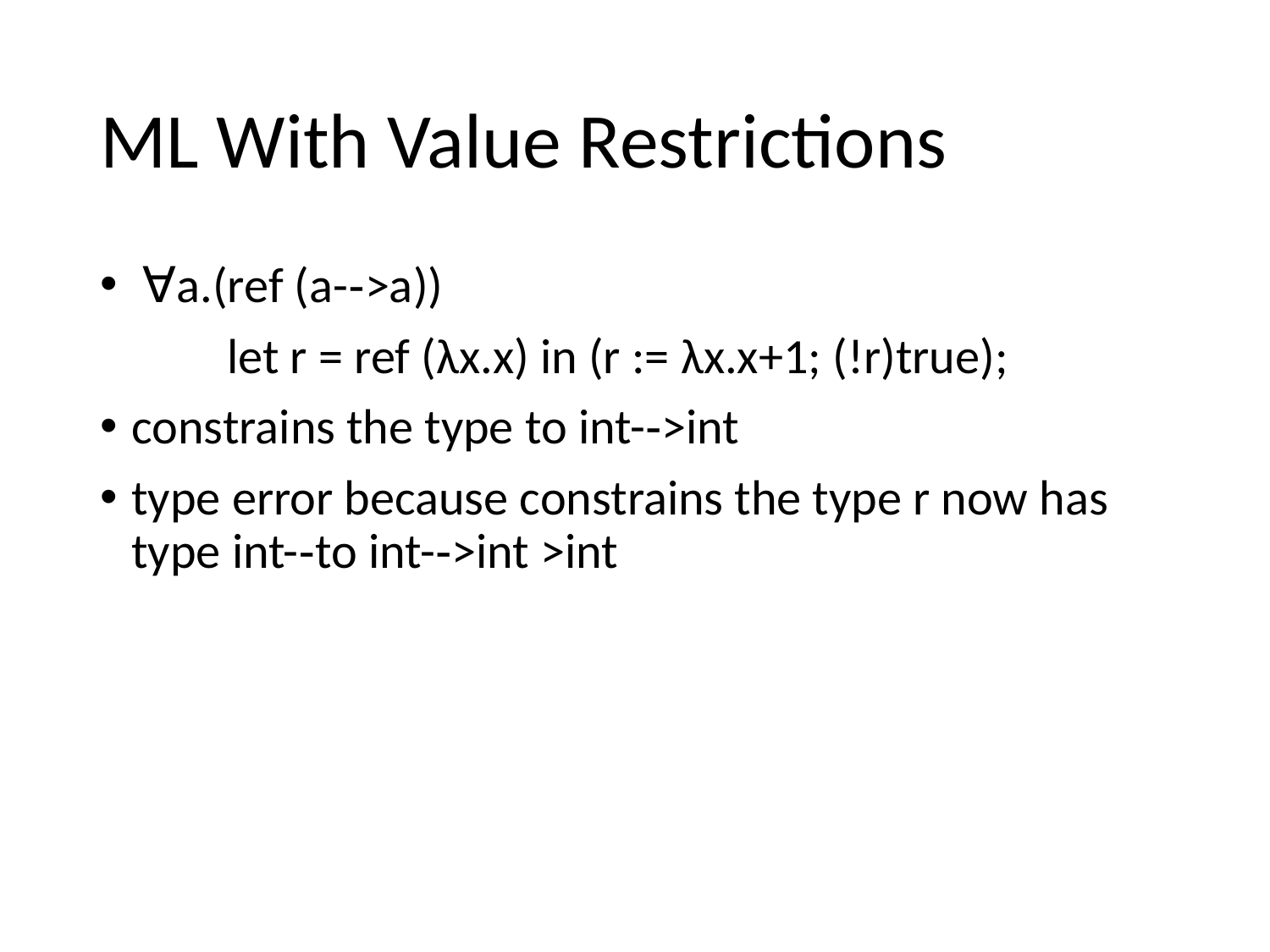

# ML With Value Restrictions
 ∀a.(ref (a-­‐>a))
	let r = ref (λx.x) in (r := λx.x+1; (!r)true);
constrains the type to int-­‐>int
type error because constrains the type r now has type int-­‐to int-­‐>int >int